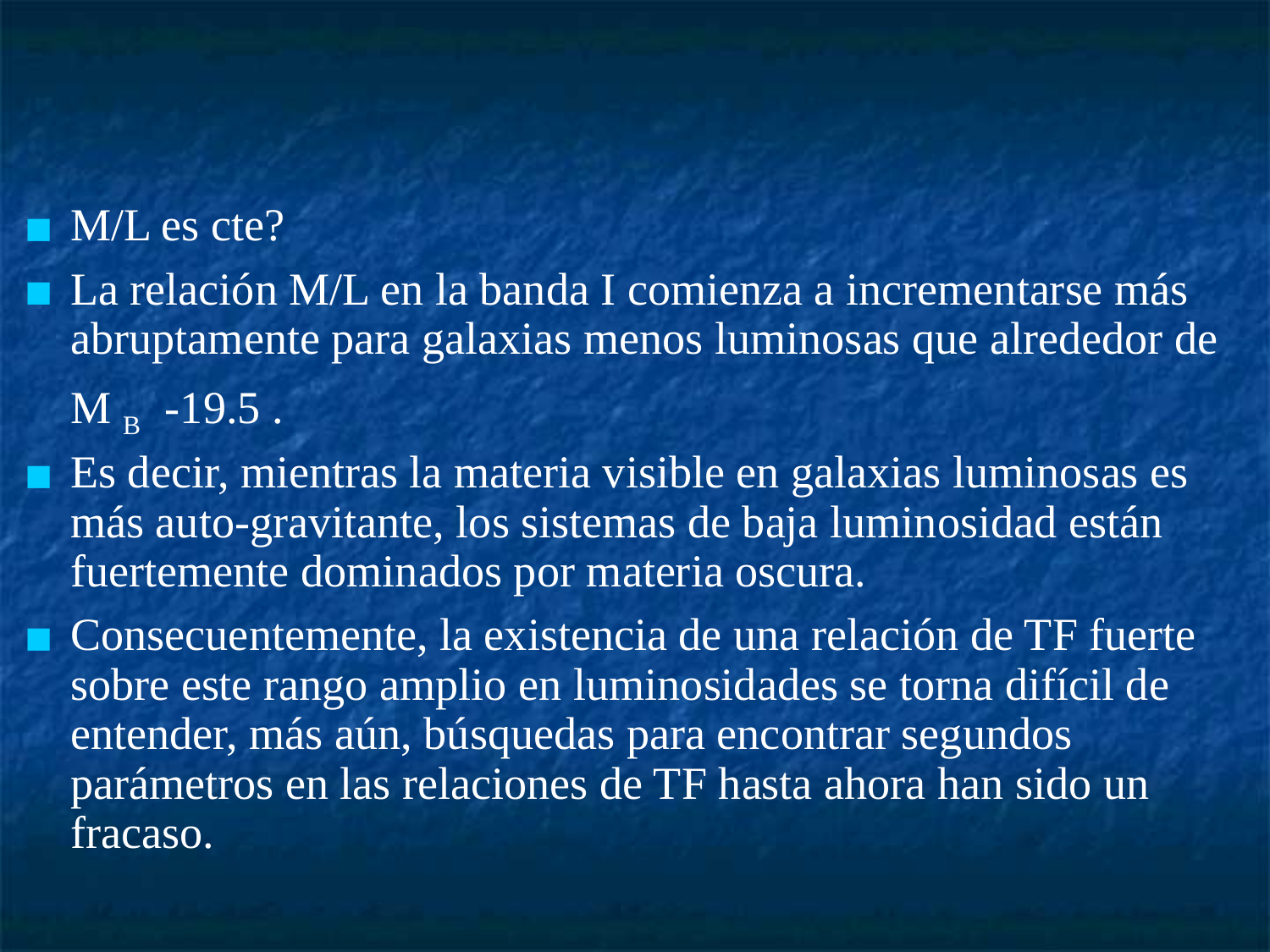

M/L es cte?
La relación M/L en la banda I comienza a incrementarse más abruptamente para galaxias menos luminosas que alrededor de
    M B   -19.5 .
Es decir, mientras la materia visible en galaxias luminosas es más auto-gravitante, los sistemas de baja luminosidad están fuertemente dominados por materia oscura.
Consecuentemente, la existencia de una relación de TF fuerte sobre este rango amplio en luminosidades se torna difícil de entender, más aún, búsquedas para encontrar segundos parámetros en las relaciones de TF hasta ahora han sido un fracaso.